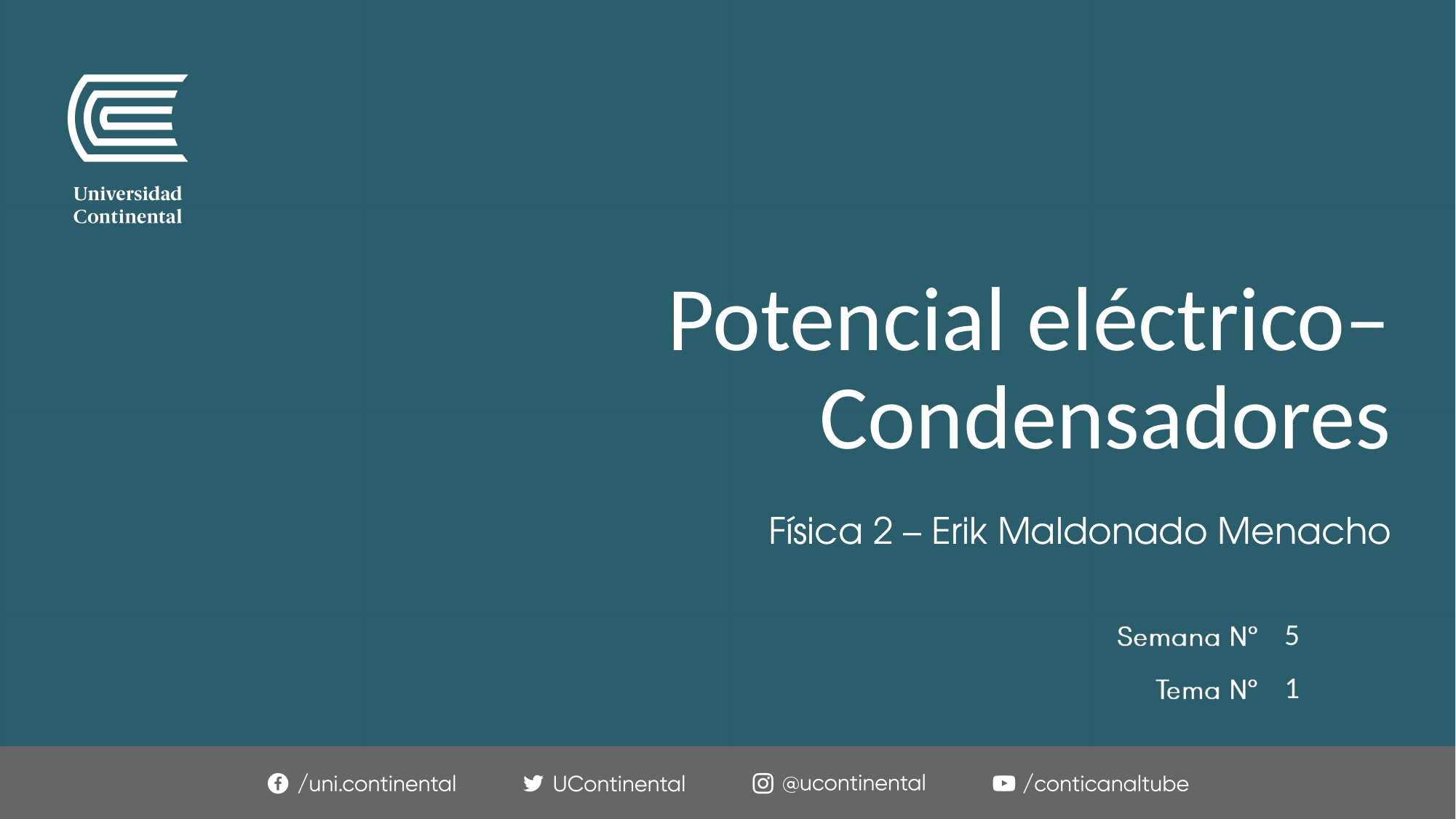

# Potencial eléctrico–Condensadores
Física 2 – Erik Maldonado Menacho
5
1